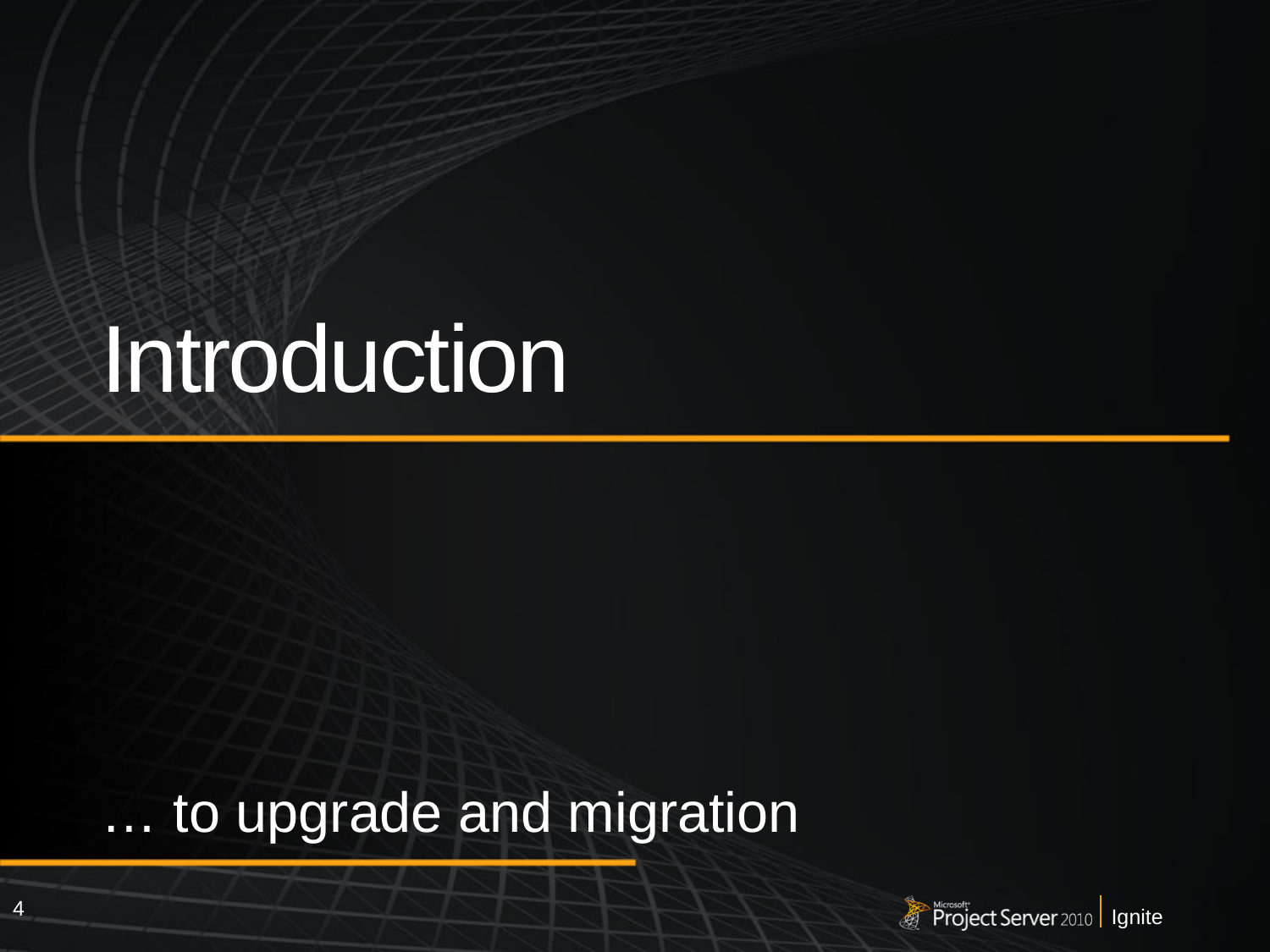

# Introduction
… to upgrade and migration
4